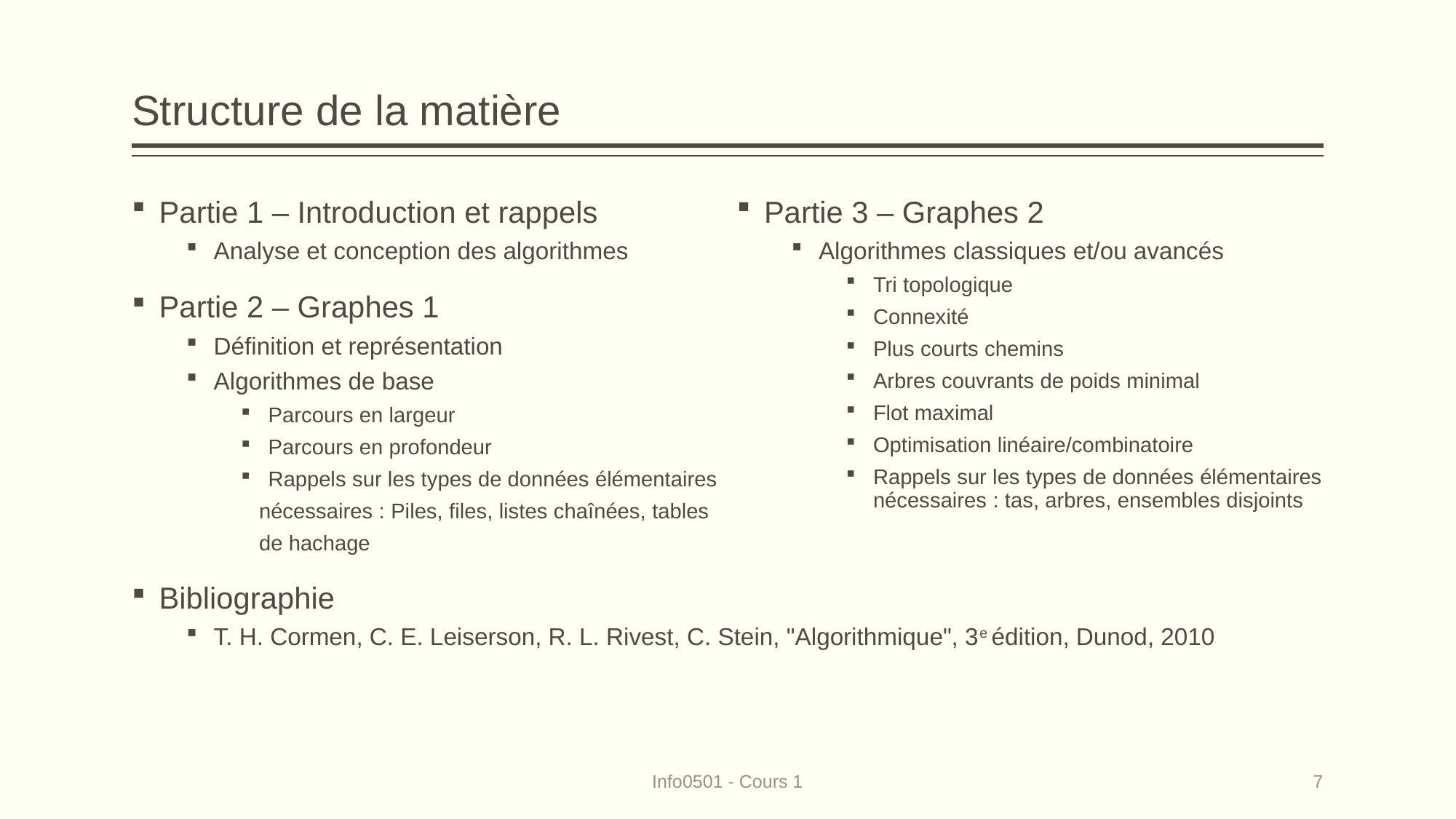

# Structure de la matière
Partie 1 – Introduction et rappels
Analyse et conception des algorithmes
Partie 2 – Graphes 1
Définition et représentation
Algorithmes de base
Parcours en largeur
Parcours en profondeur
Rappels sur les types de données élémentaires
   nécessaires : Piles, files, listes chaînées, tables
   de hachage
Bibliographie
T. H. Cormen, C. E. Leiserson, R. L. Rivest, C. Stein, "Algorithmique", 3e édition, Dunod, 2010
Partie 3 – Graphes 2
Algorithmes classiques et/ou avancés
Tri topologique
Connexité
Plus courts chemins
Arbres couvrants de poids minimal
Flot maximal
Optimisation linéaire/combinatoire
Rappels sur les types de données élémentaires nécessaires : tas, arbres, ensembles disjoints
Info0501 - Cours 1
7